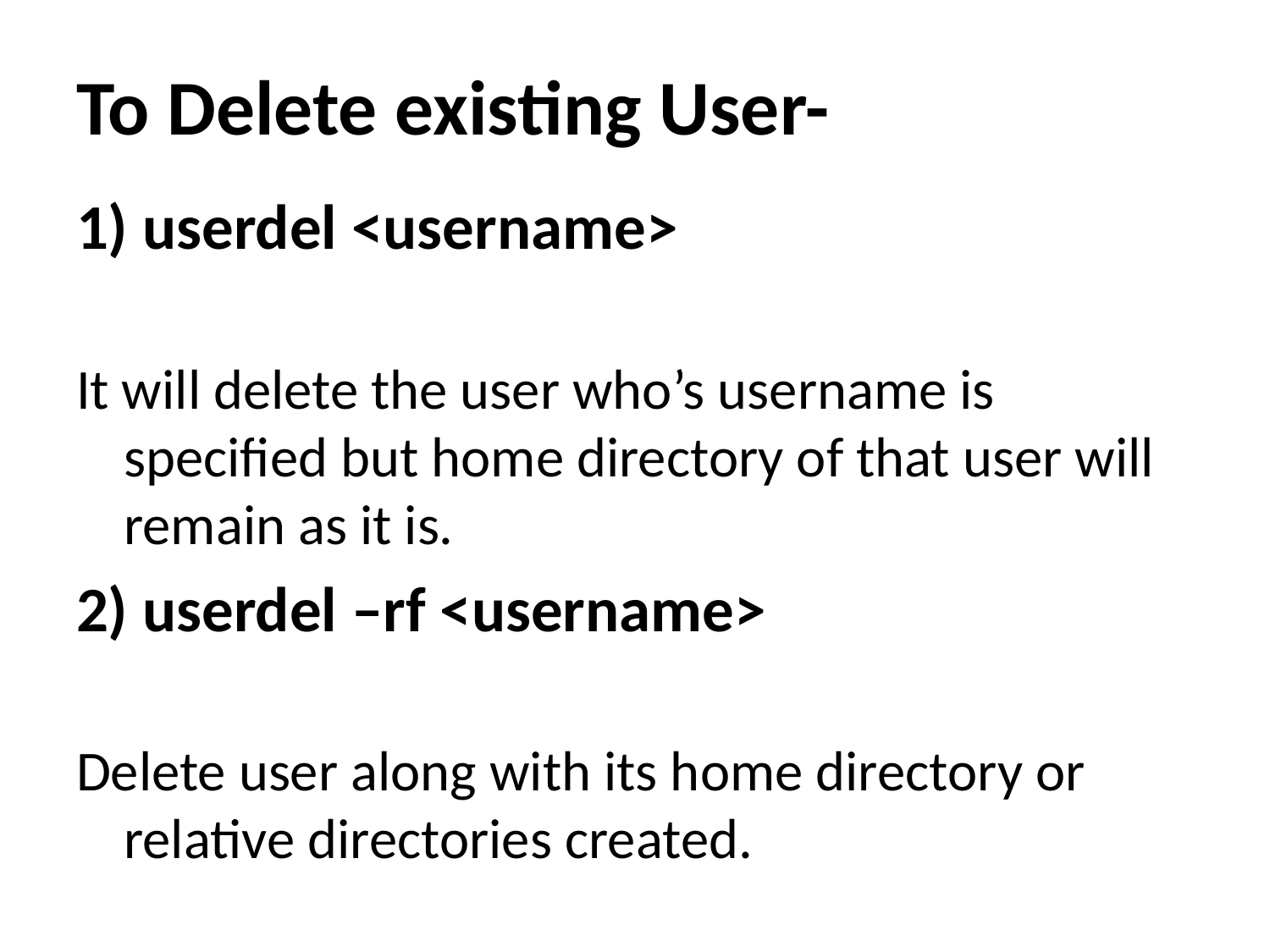

# To Delete existing User-
1) userdel <username>

It will delete the user who’s username is specified but home directory of that user will remain as it is.
2) userdel –rf <username>

Delete user along with its home directory or relative directories created.